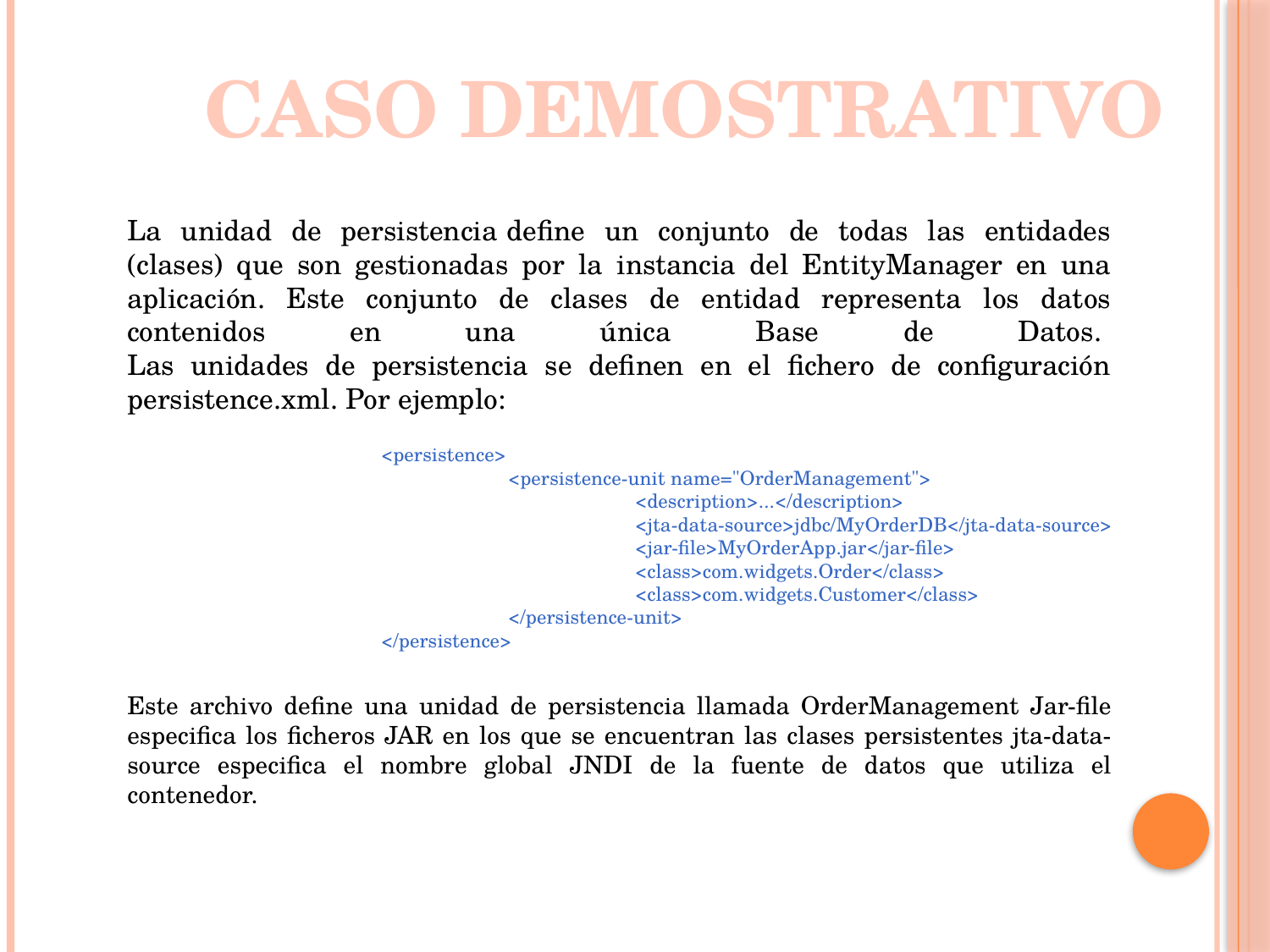

CASO DEMOSTRATIVO
La unidad de persistencia define un conjunto de todas las entidades (clases) que son gestionadas por la instancia del EntityManager en una aplicación. Este conjunto de clases de entidad representa los datos contenidos en una única Base de Datos. 
Las unidades de persistencia se definen en el fichero de configuración persistence.xml. Por ejemplo:

		<persistence>
			<persistence-unit name="OrderManagement">
				<description>...</description>
				<jta-data-source>jdbc/MyOrderDB</jta-data-source>
				<jar-file>MyOrderApp.jar</jar-file>
				<class>com.widgets.Order</class>
				<class>com.widgets.Customer</class>
			</persistence-unit>
		</persistence>

Este archivo define una unidad de persistencia llamada OrderManagement Jar-file especifica los ficheros JAR en los que se encuentran las clases persistentes jta-data-source especifica el nombre global JNDI de la fuente de datos que utiliza el contenedor.